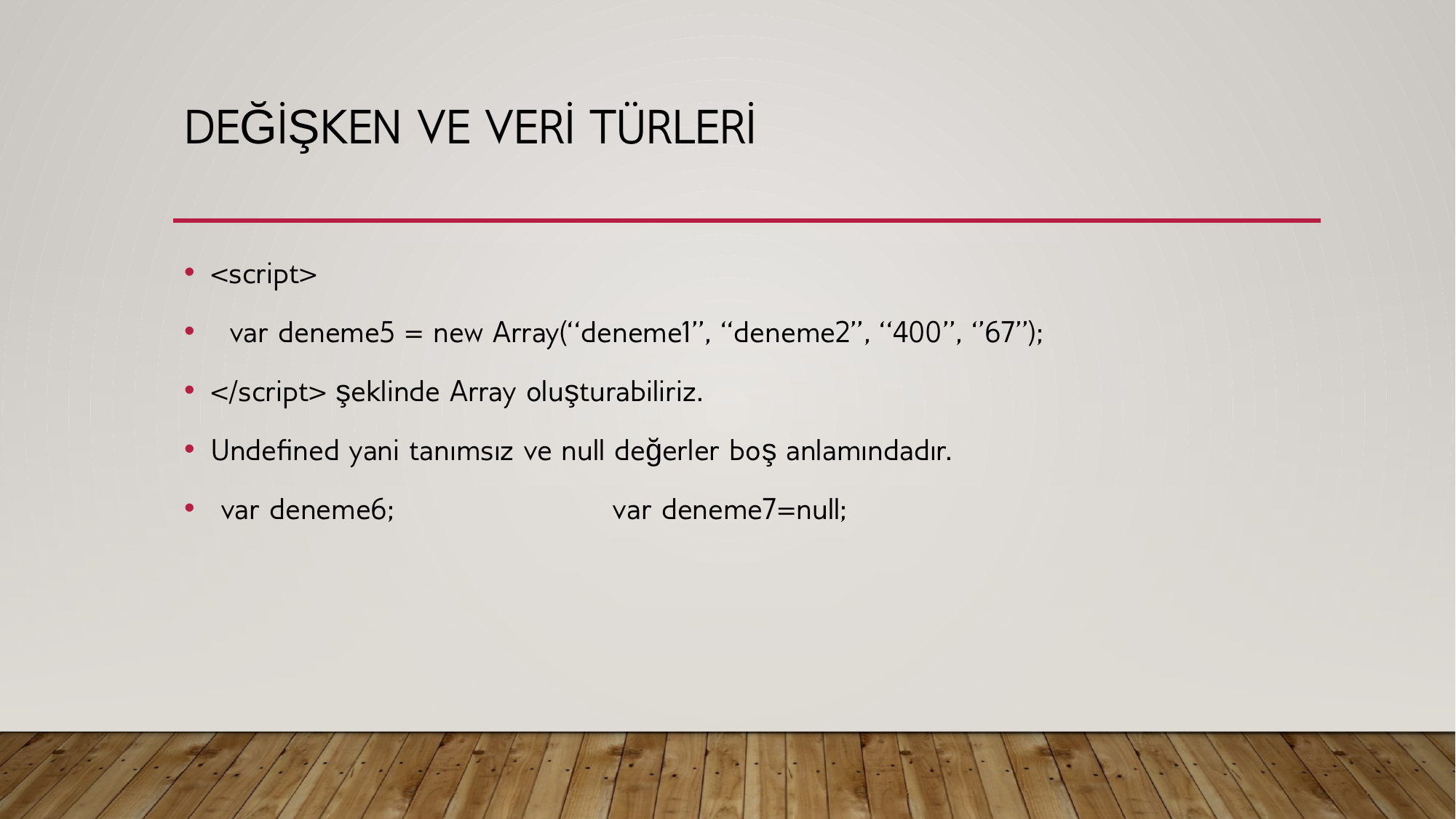

# Değişken ve veri türleri
<script>
  var deneme5 = new Array(‘‘deneme1’’, ‘‘deneme2’’, ‘‘400’’, ‘’67’’);
</script> şeklinde Array oluşturabiliriz.
Undefined yani tanımsız ve null değerler boş anlamındadır.
 var deneme6;                        var deneme7=null;